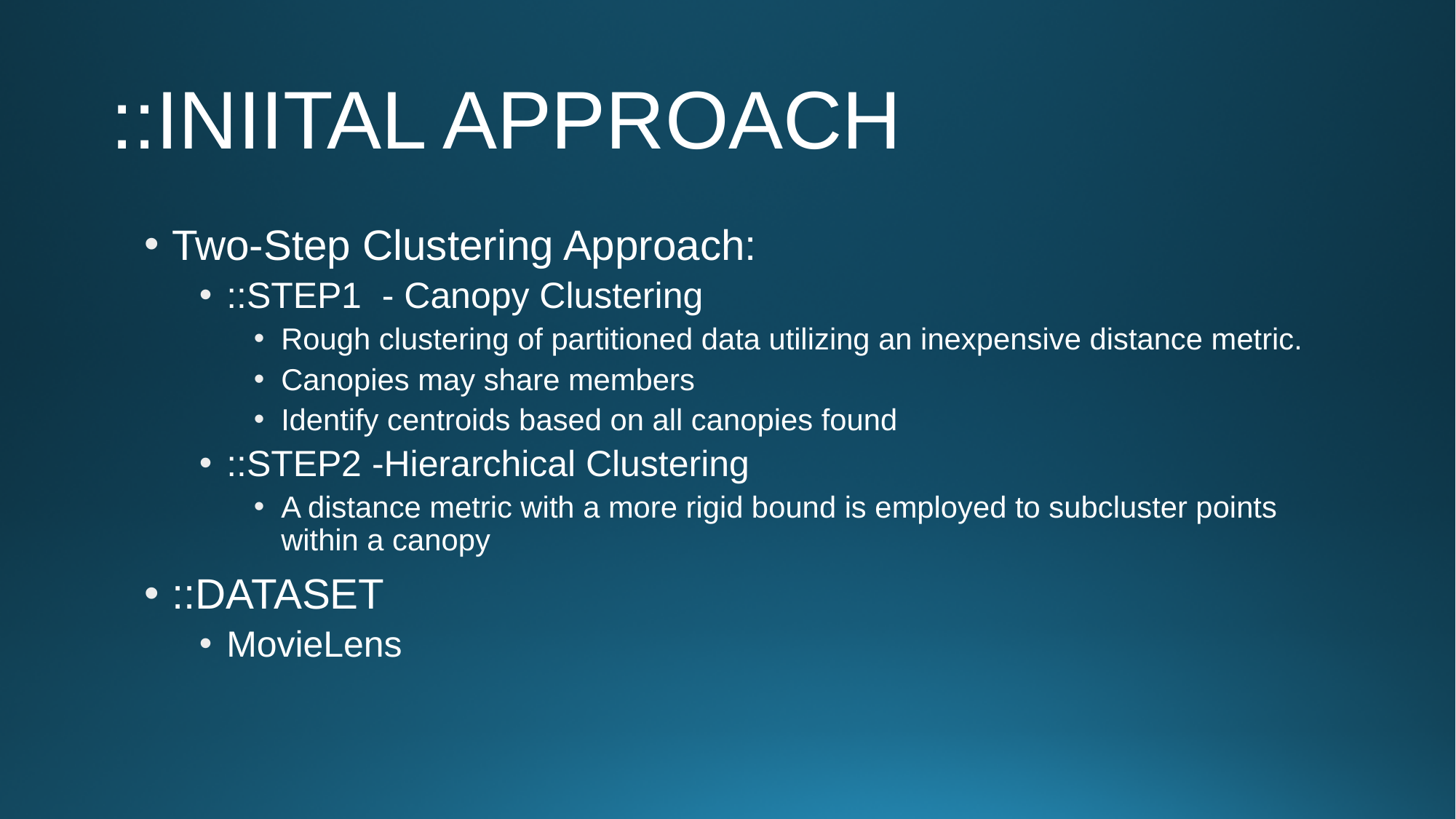

# ::INIITAL APPROACH
Two-Step Clustering Approach:
::STEP1  - Canopy Clustering
Rough clustering of partitioned data utilizing an inexpensive distance metric.
Canopies may share members
Identify centroids based on all canopies found
::STEP2 -Hierarchical Clustering
A distance metric with a more rigid bound is employed to subcluster points within a canopy
::DATASET
MovieLens